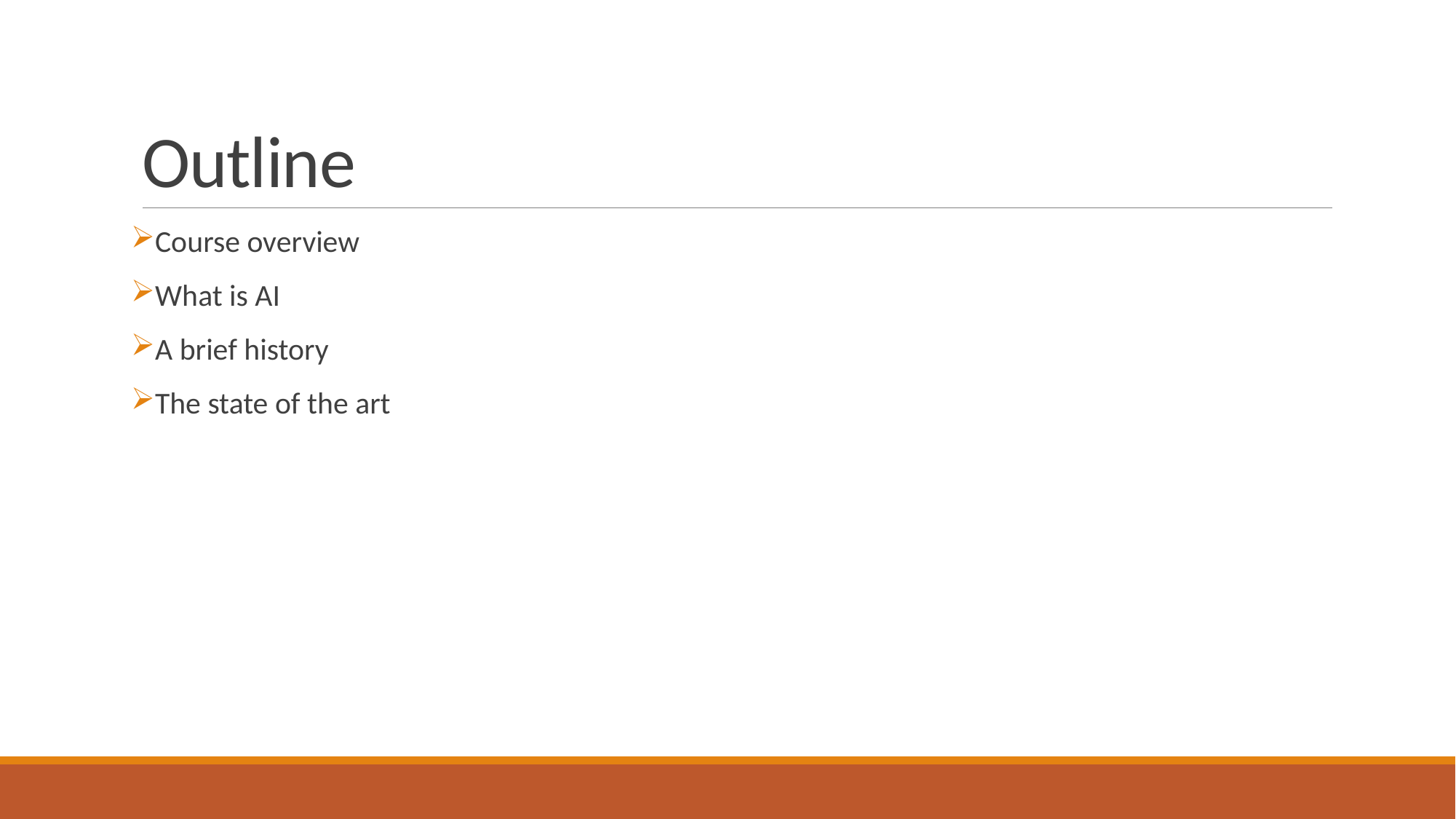

# Outline
Course overview
What is AI
A brief history
The state of the art